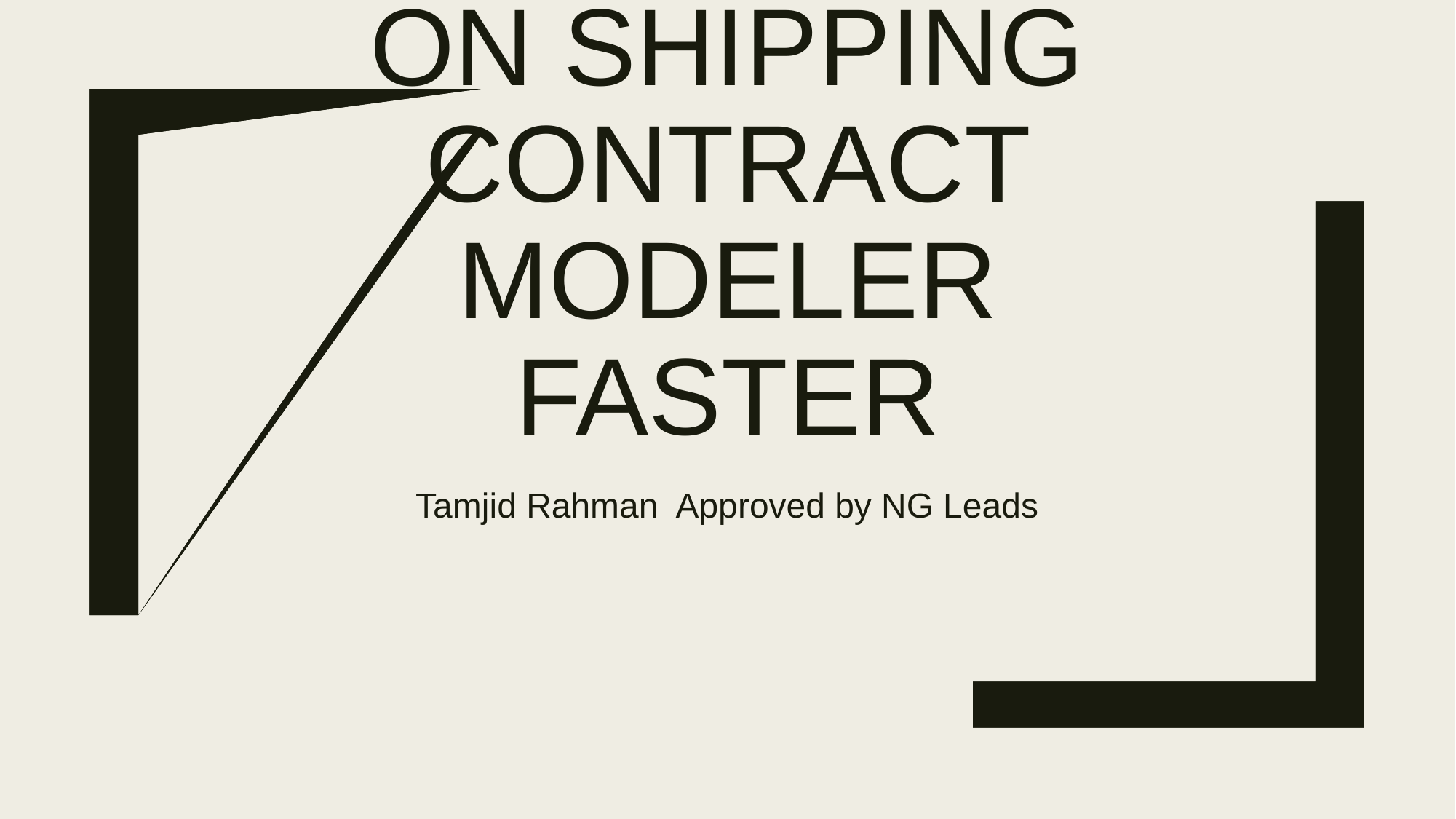

# On Shipping Contract Modeler Faster
Tamjid Rahman  Approved by NG Leads